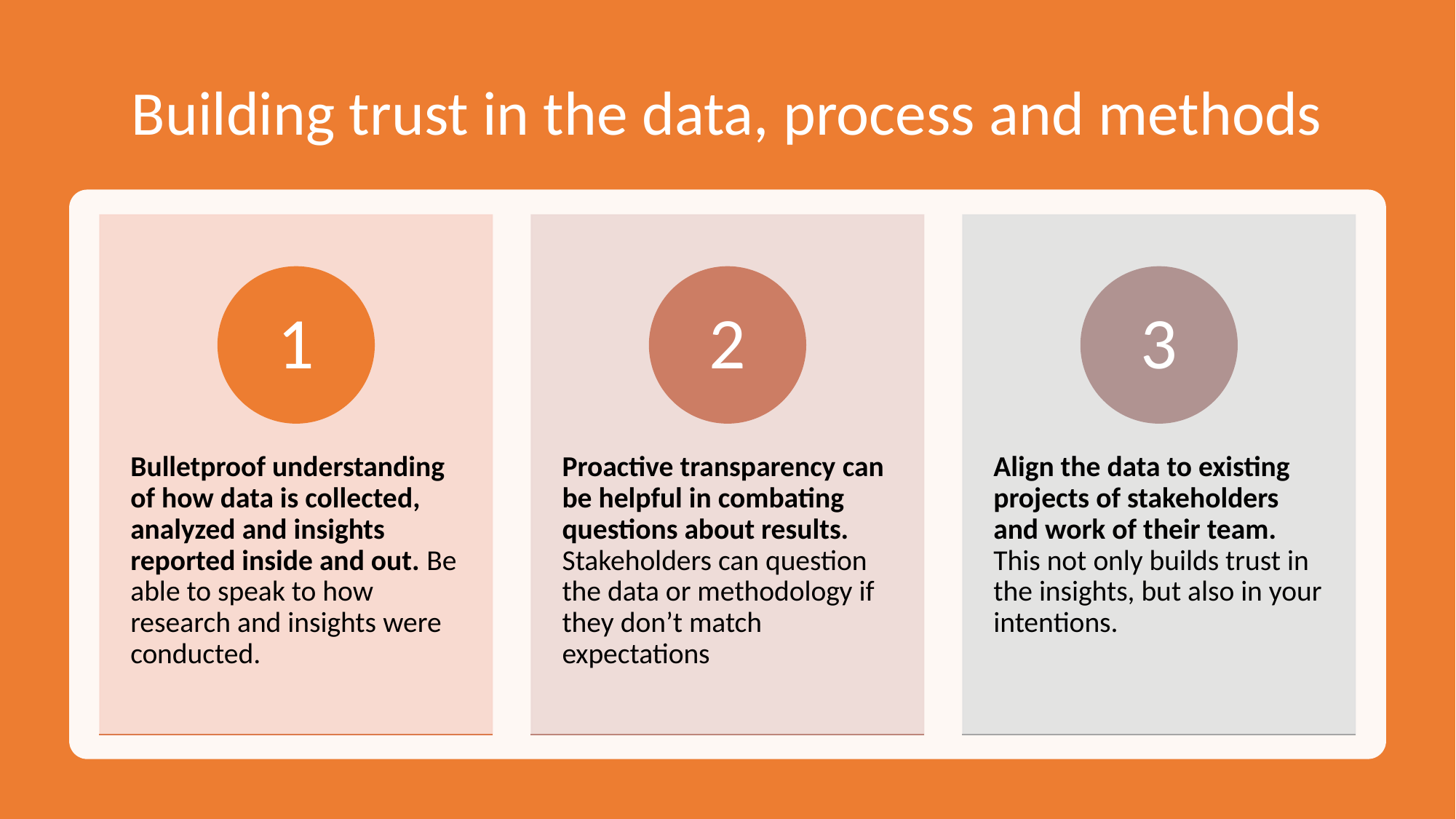

# Building trust in the data, process and methods

Bulletproof understanding of how data is collected, analyzed and insights reported inside and out. Be able to speak to how research and insights were conducted.
1
Proactive transparency can be helpful in combating questions about results. Stakeholders can question the data or methodology if they don’t match expectations
2
Align the data to existing projects of stakeholders and work of their team. This not only builds trust in the insights, but also in your intentions.
3